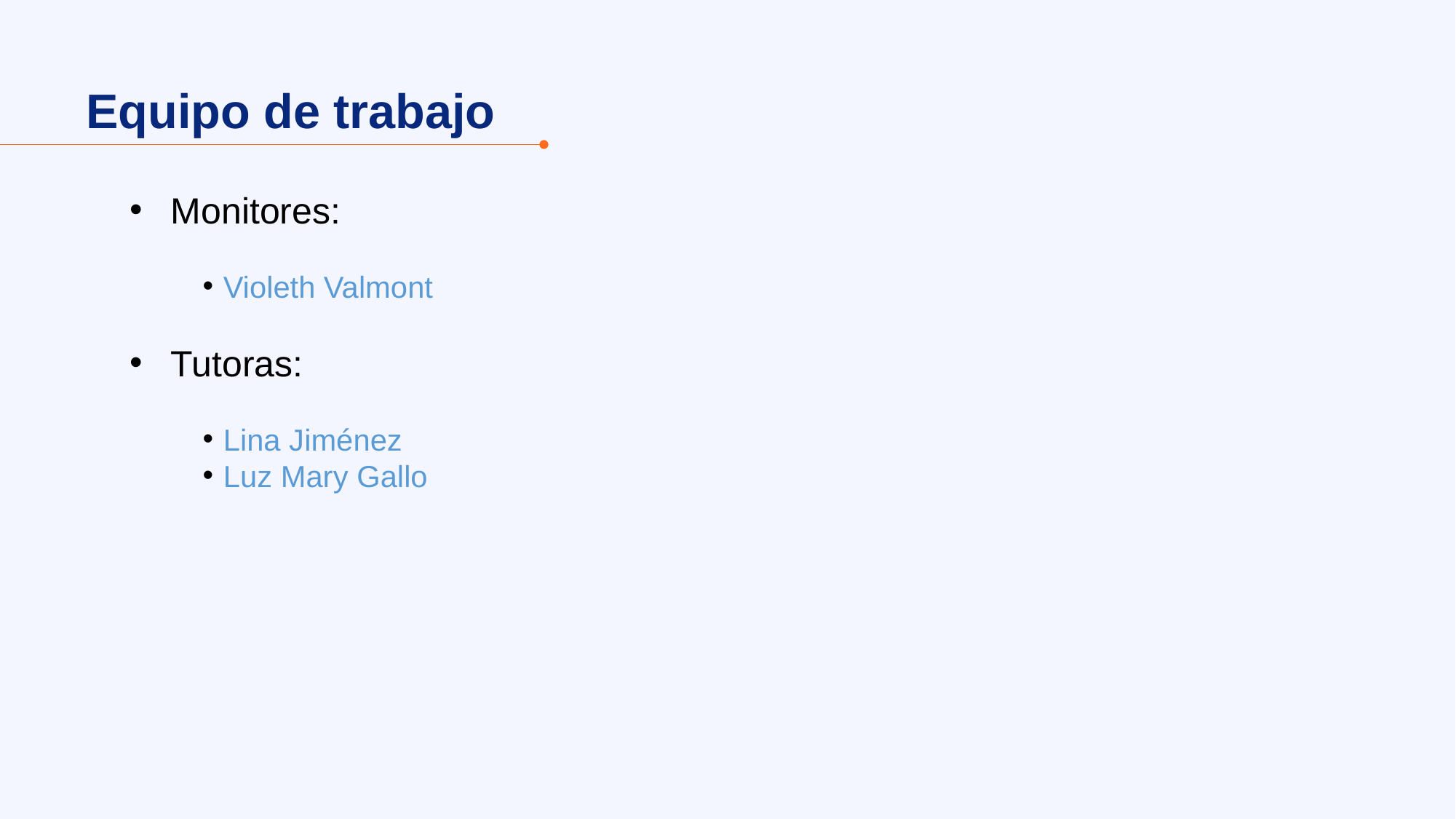

Equipo de trabajo
Monitores:

Violeth Valmont

Tutoras:

Lina Jiménez
Luz Mary Gallo